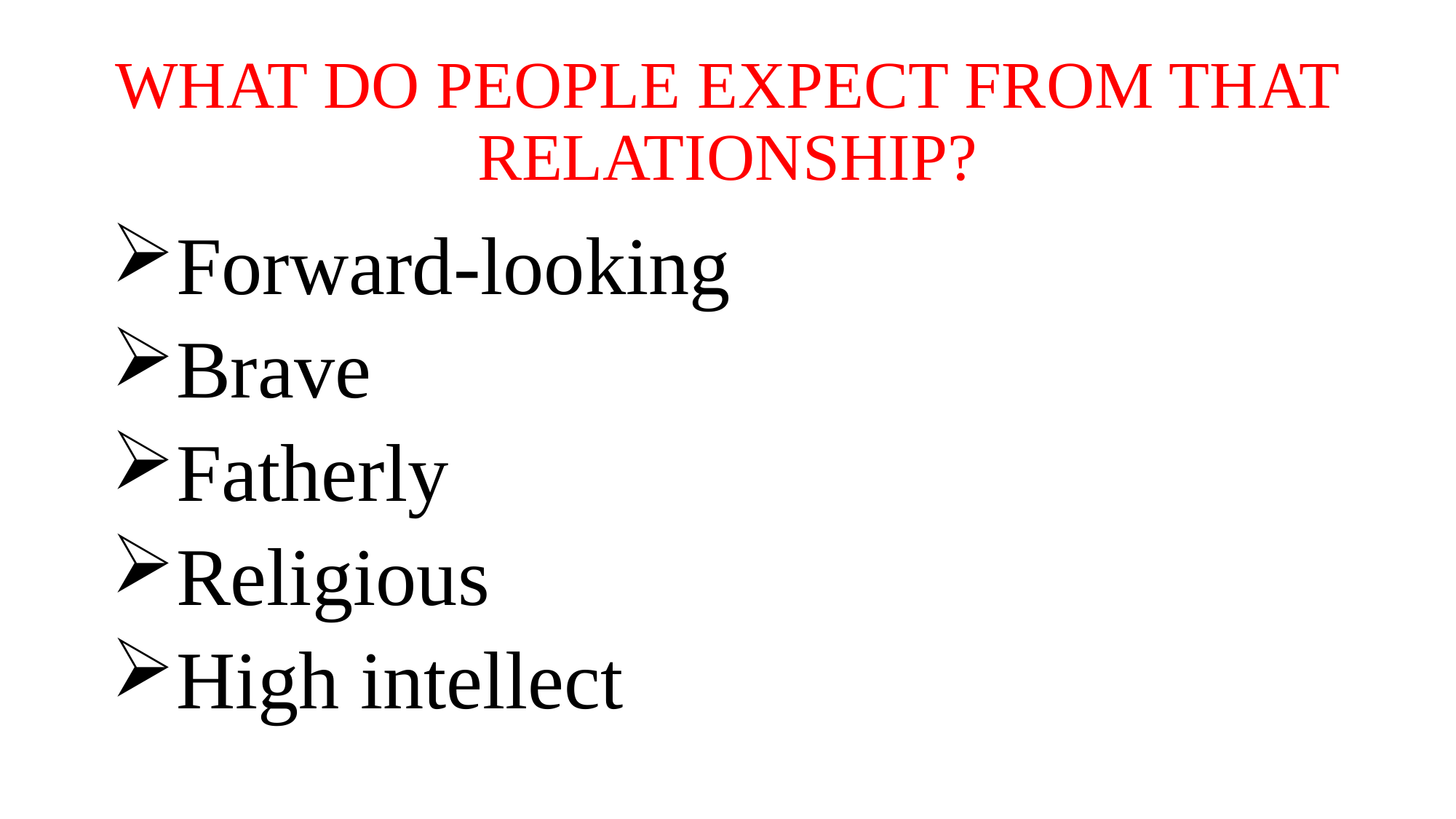

# WHAT DO PEOPLE EXPECT FROM THAT RELATIONSHIP?
Forward-looking
Brave
Fatherly
Religious
High intellect